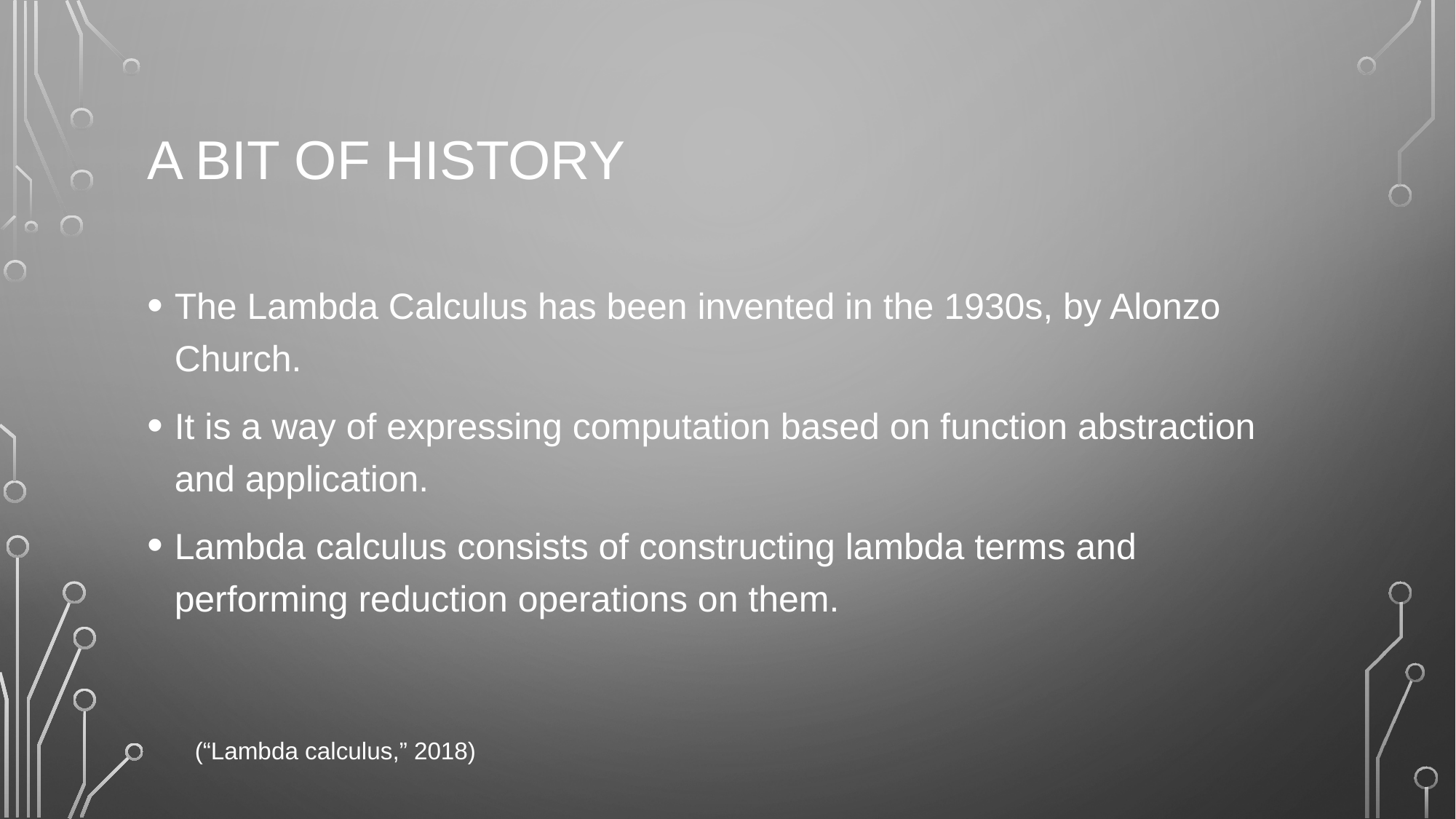

# A Bit of History
The Lambda Calculus has been invented in the 1930s, by Alonzo Church.
It is a way of expressing computation based on function abstraction and application.
Lambda calculus consists of constructing lambda terms and performing reduction operations on them.
(“Lambda calculus,” 2018)